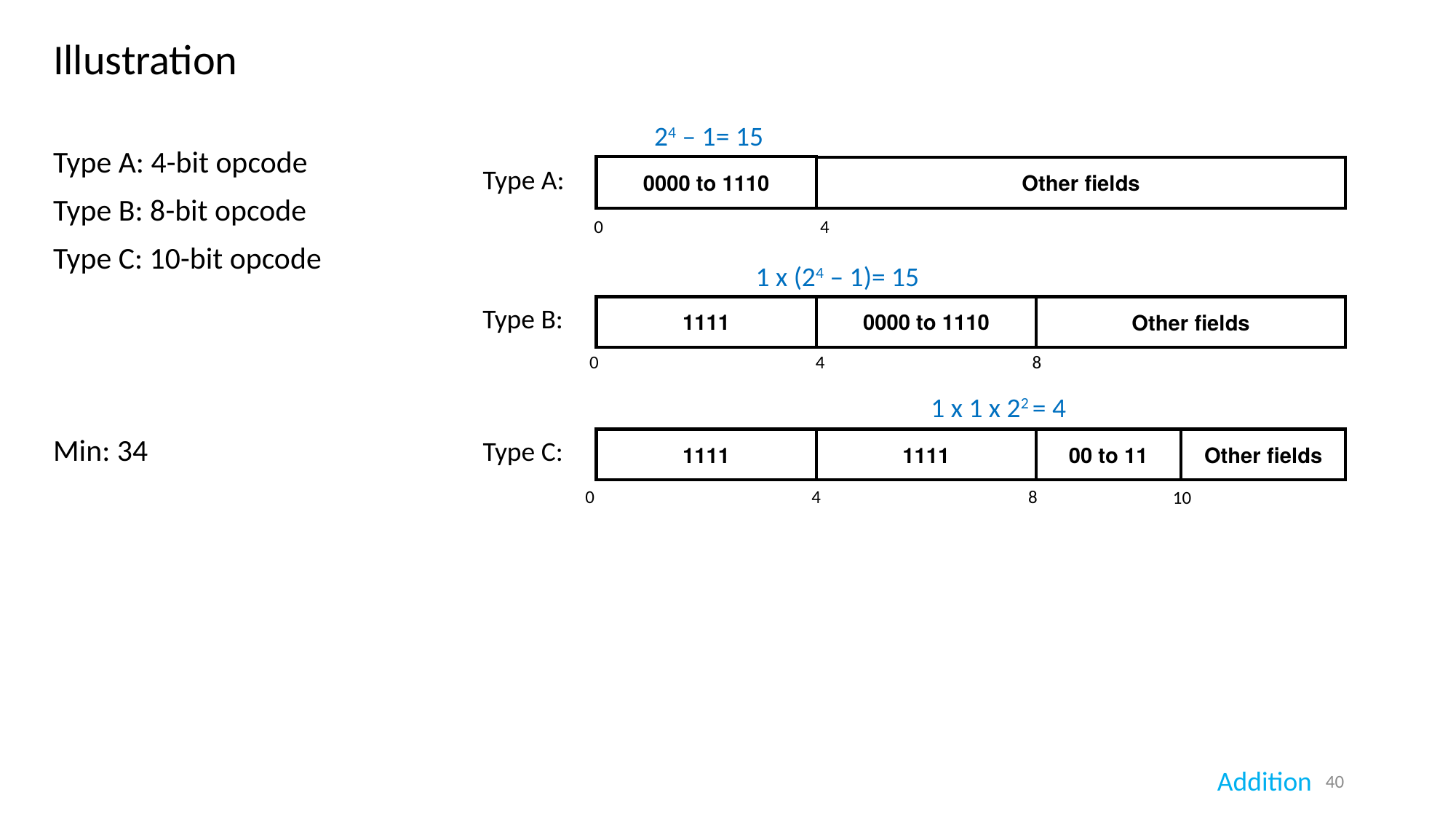

Illustration

Type A: 4-bit opcode
Type B: 8-bit opcode
Type C: 10-bit opcode

Min: 34
24 – 1= 15
0000 to 1110
Type A:
Other fields
1 x (24 – 1)= 15
Type B:
Other fields
1111
0000 to 1110
1 x 1 x 22 = 4
Type C:
Other fields
1111
1111
00 to 11
0
4
0
4
8
0
4
8
10
Addition
40